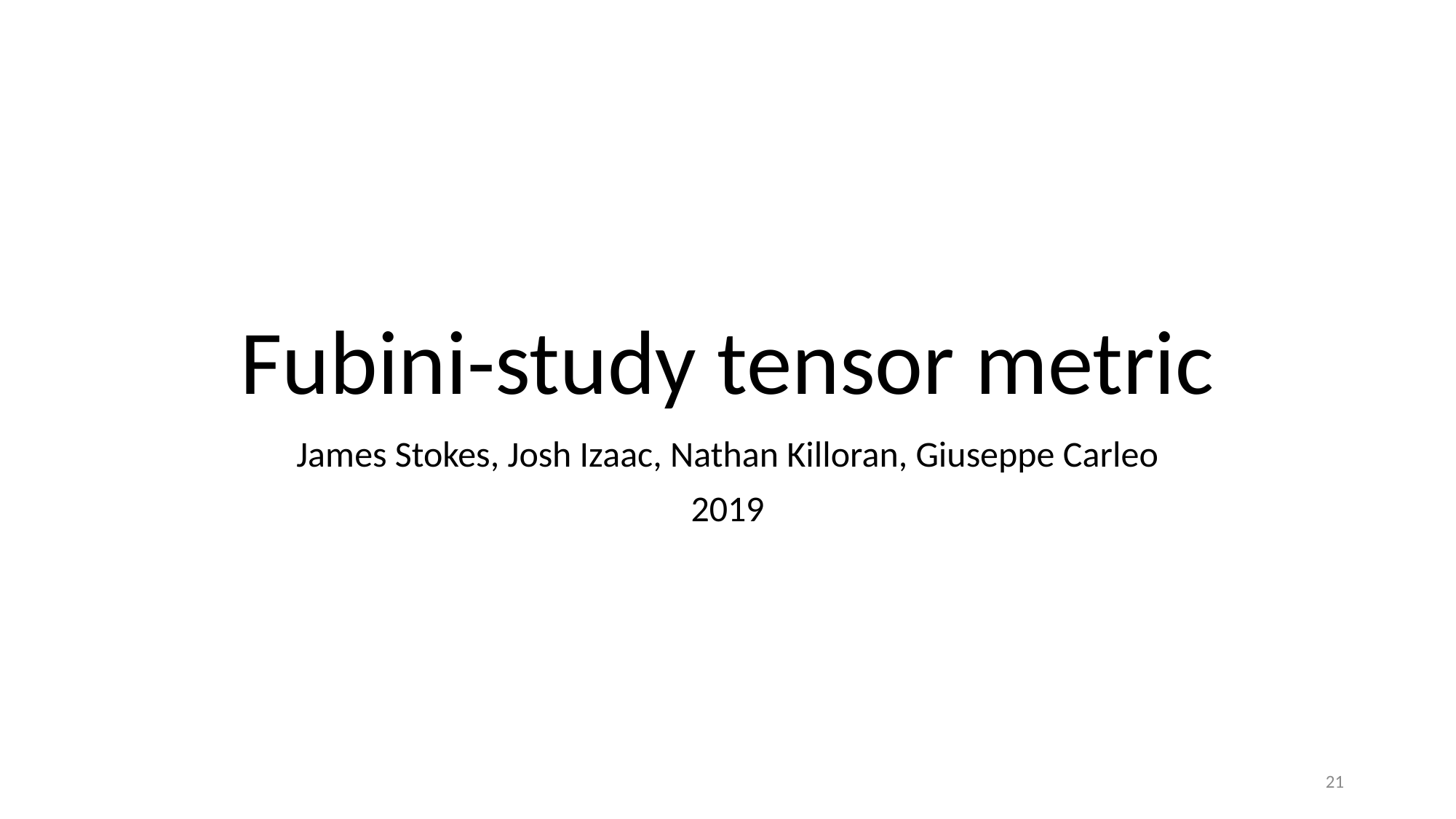

# Fubini-study tensor metric
James Stokes, Josh Izaac, Nathan Killoran, Giuseppe Carleo
2019
21